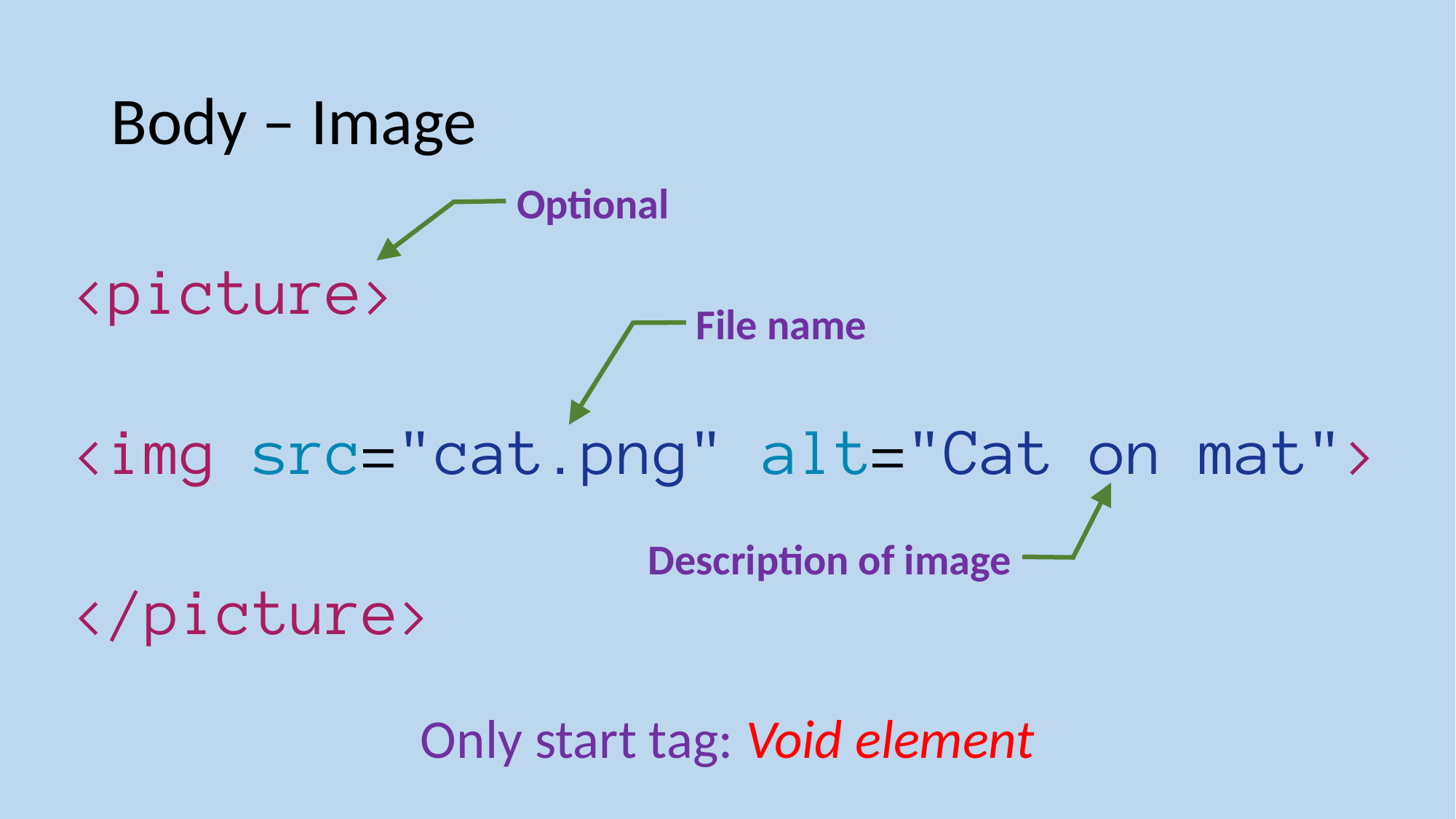

# Body – Image
Optional
<picture>

<img src="cat.png" alt="Cat on mat">

</picture>
File name
Description of image
Only start tag: Void element